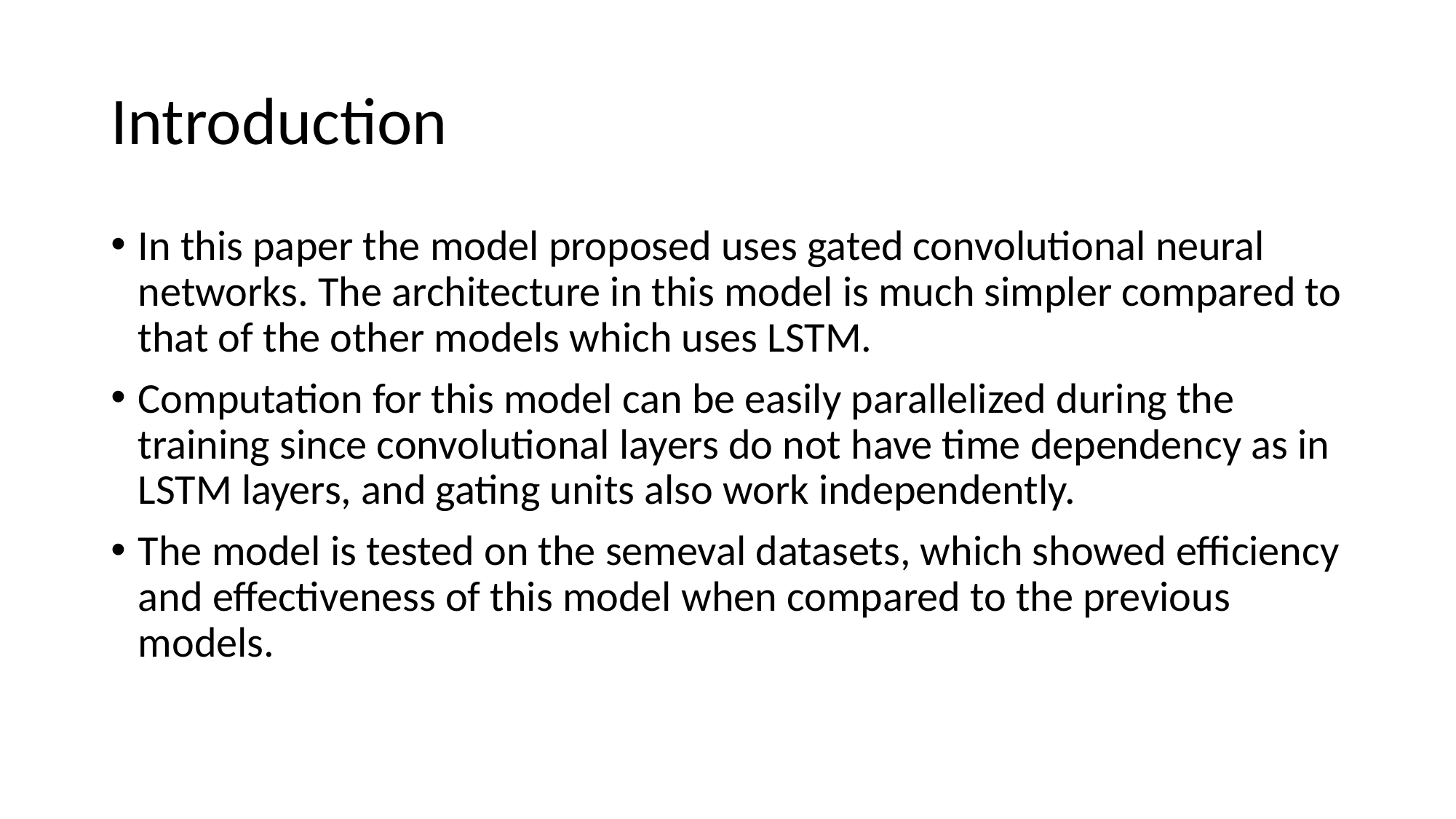

# Introduction
In this paper the model proposed uses gated convolutional neural networks. The architecture in this model is much simpler compared to that of the other models which uses LSTM.
Computation for this model can be easily parallelized during the training since convolutional layers do not have time dependency as in LSTM layers, and gating units also work independently.
The model is tested on the semeval datasets, which showed efficiency and effectiveness of this model when compared to the previous models.